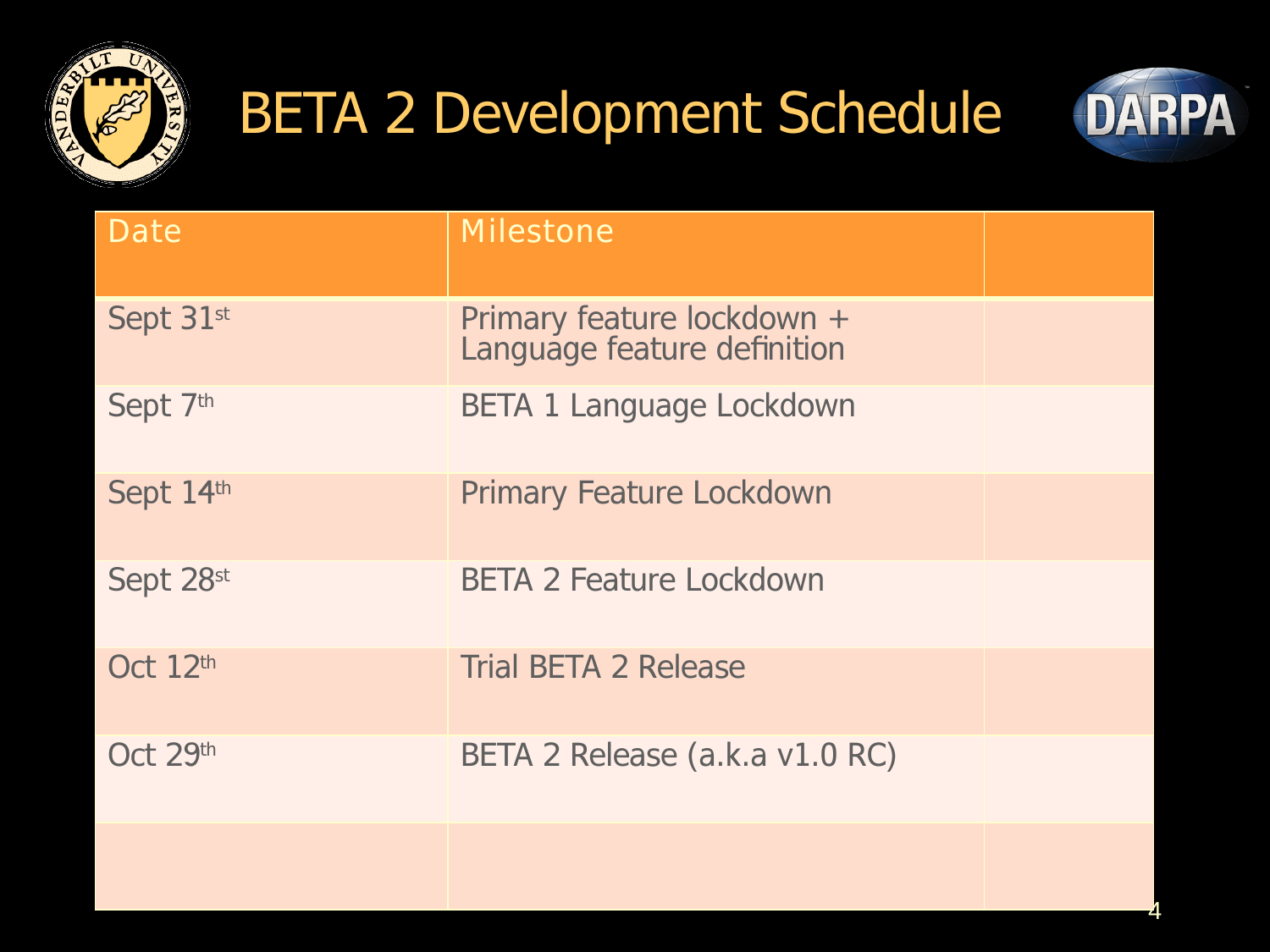

# BETA 2 Development Schedule
| Date | Milestone |  |
| --- | --- | --- |
| Sept 31st | Primary feature lockdown + Language feature definition |  |
| Sept 7th | BETA 1 Language Lockdown |  |
| Sept 14th | Primary Feature Lockdown |  |
| Sept 28st | BETA 2 Feature Lockdown |  |
| Oct 12th | Trial BETA 2 Release |  |
| Oct 29th | BETA 2 Release (a.k.a v1.0 RC) |  |
|  |  |  |
4